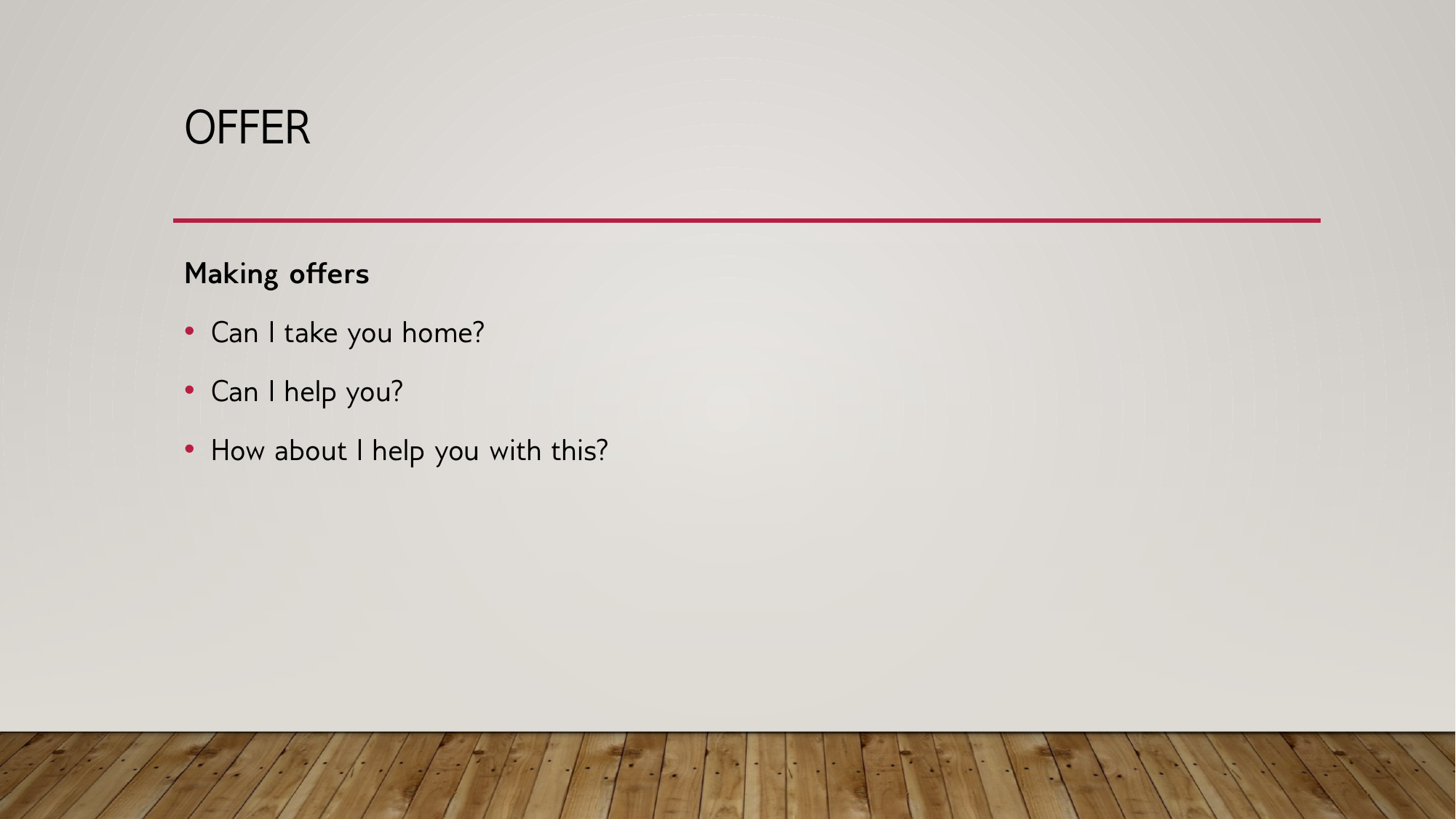

# offer
Making offers
Can I take you home?
Can I help you?
How about I help you with this?